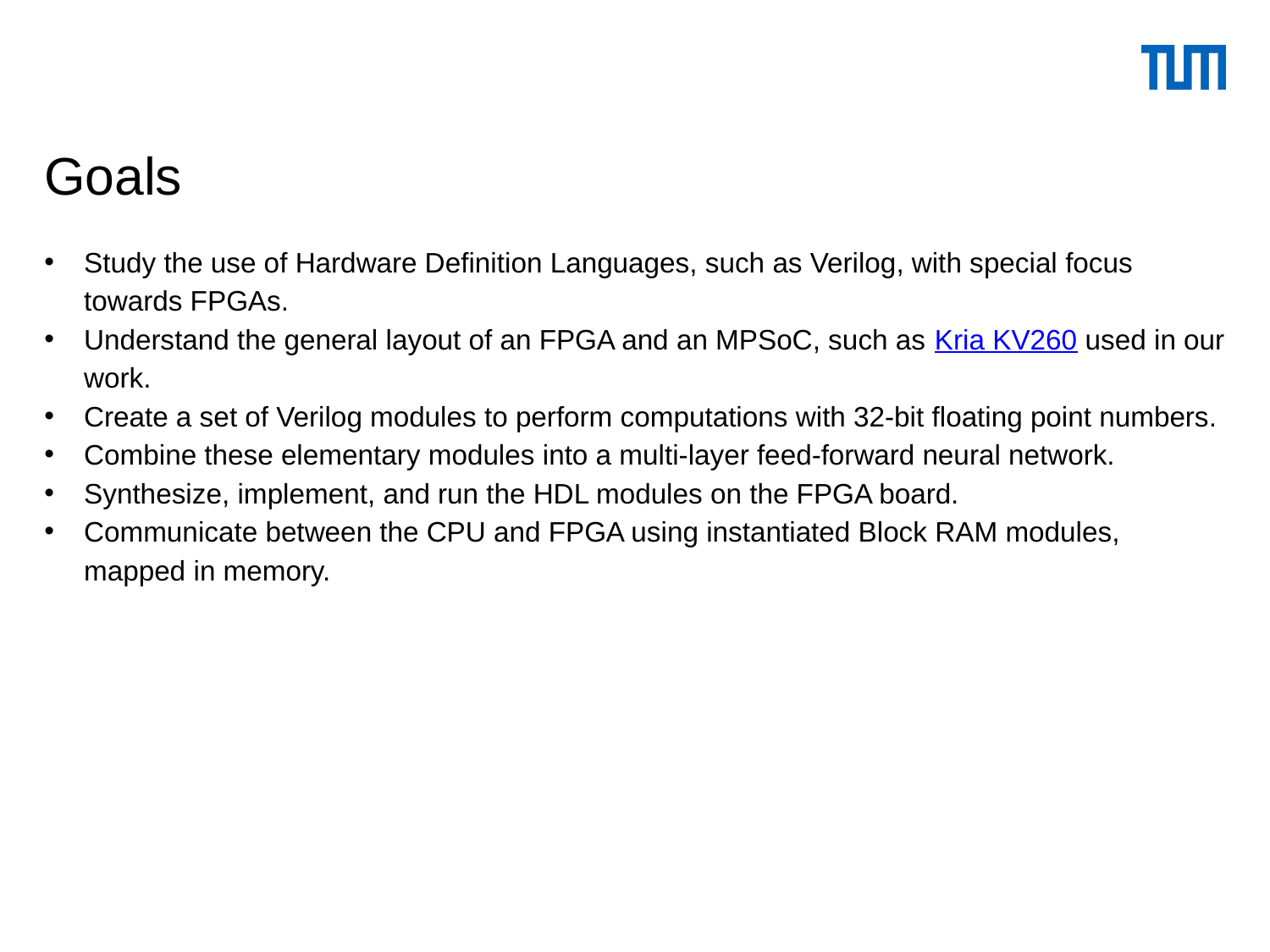

Goals
Study the use of Hardware Definition Languages, such as Verilog, with special focus towards FPGAs.
Understand the general layout of an FPGA and an MPSoC, such as Kria KV260 used in our work.
Create a set of Verilog modules to perform computations with 32-bit floating point numbers.
Combine these elementary modules into a multi-layer feed-forward neural network.
Synthesize, implement, and run the HDL modules on the FPGA board.
Communicate between the CPU and FPGA using instantiated Block RAM modules, mapped in memory.